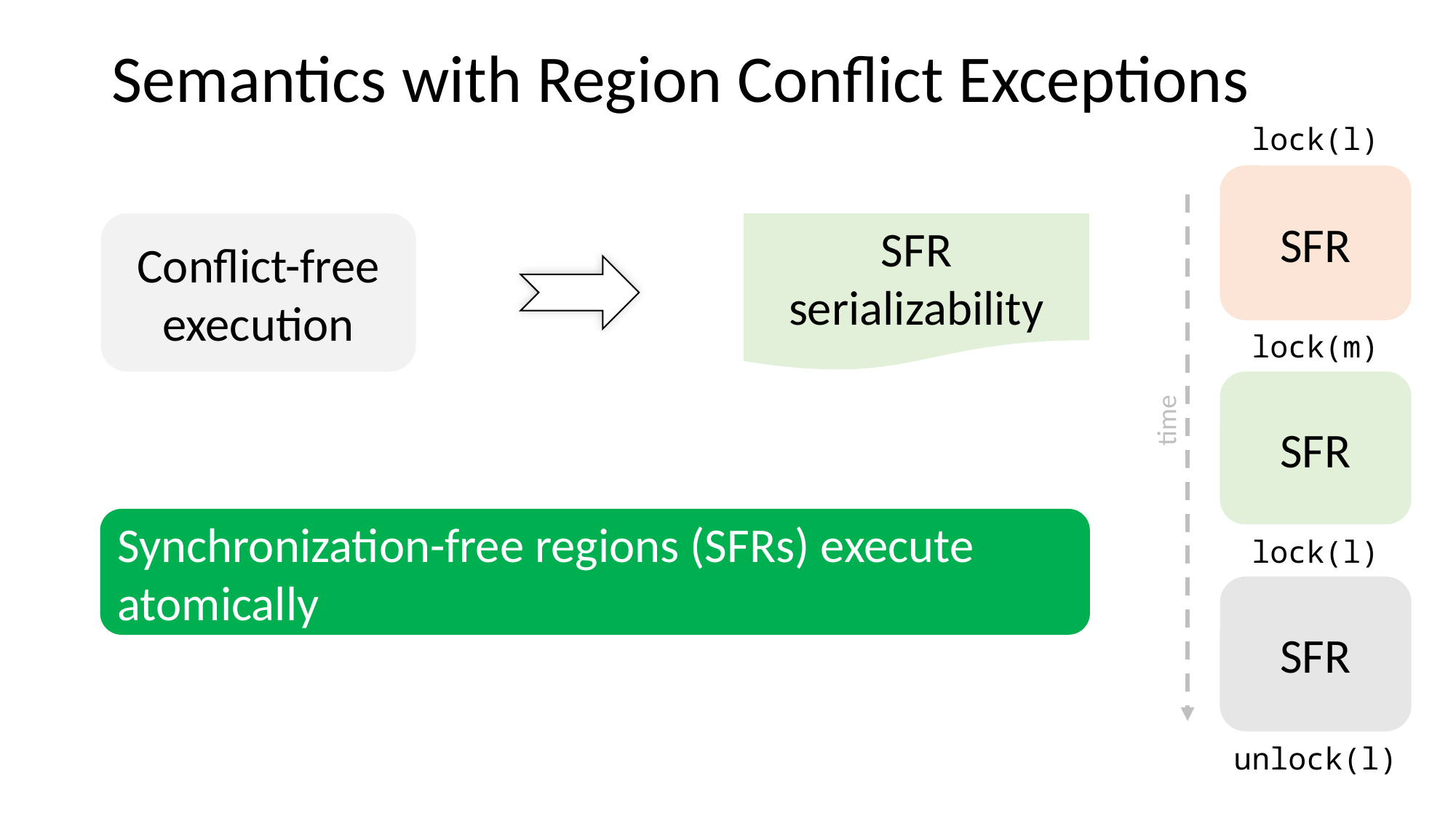

# Semantics with Region Conflict Exceptions
lock(l)
SFR
lock(m)
SFR
lock(l)
SFR
unlock(l)
time
Conflict-free execution
SFR serializability

Synchronization-free regions (SFRs) execute atomically